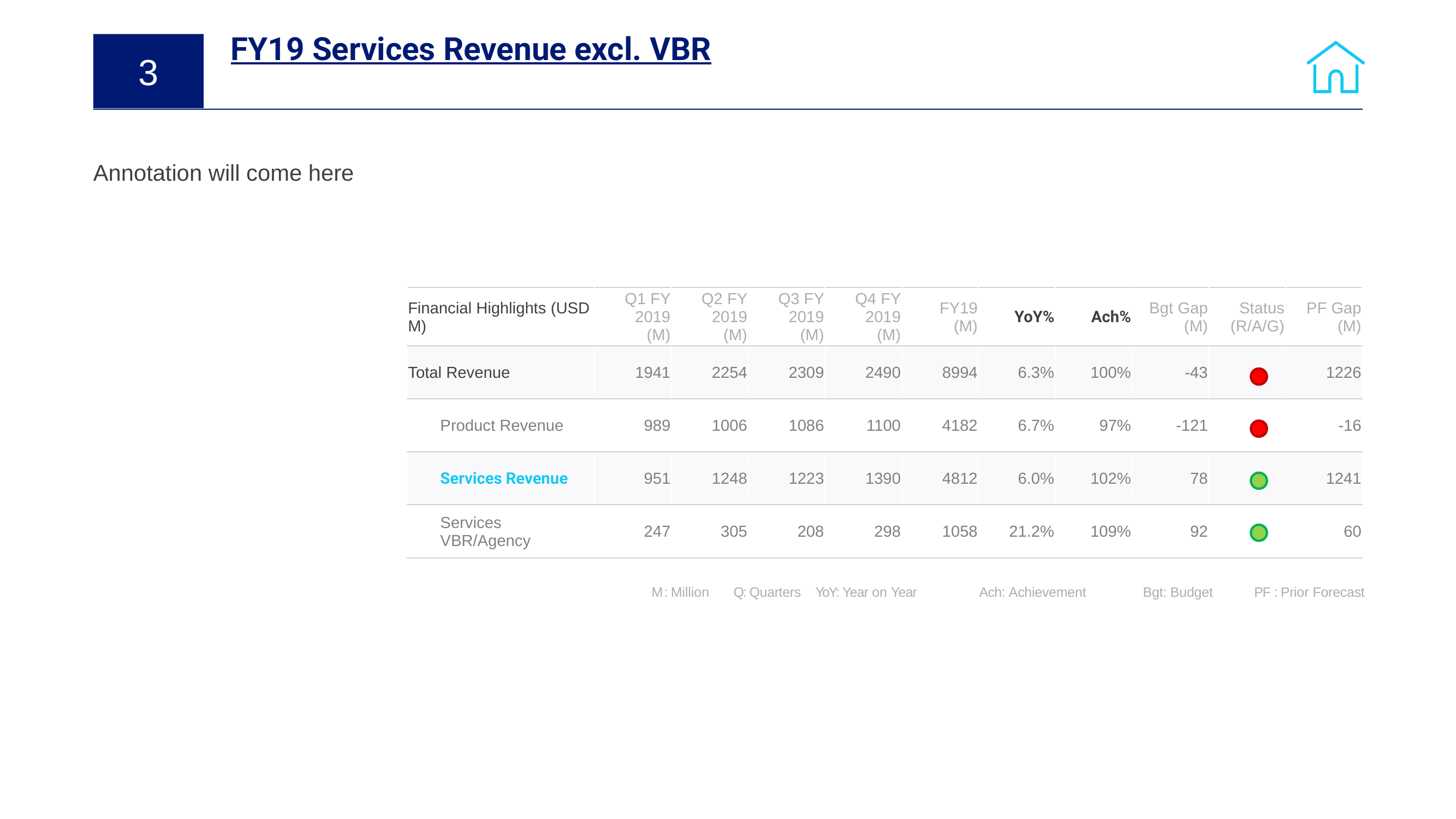

# FY19 Services Revenue excl. VBR
3

Annotation will come here
| Financial Highlights (USD M) | Q1 FY 2019 (M) | Q2 FY 2019 (M) | Q3 FY 2019 (M) | Q4 FY 2019 (M) | FY19 (M) | YoY% | Ach% | Bgt Gap (M) | Status (R/A/G) | PF Gap (M) |
| --- | --- | --- | --- | --- | --- | --- | --- | --- | --- | --- |
| Total Revenue | 1941 | 2254 | 2309 | 2490 | 8994 | 6.3% | 100% | -43 |  | 1226 |
| Product Revenue | 989 | 1006 | 1086 | 1100 | 4182 | 6.7% | 97% | -121 |  | -16 |
| Services Revenue | 951 | 1248 | 1223 | 1390 | 4812 | 6.0% | 102% | 78 |  | 1241 |
| Services VBR/Agency | 247 | 305 | 208 | 298 | 1058 | 21.2% | 109% | 92 |  | 60 |

1Q Services Revenue
103%

Services VBR
43%

M : Million	Q: Quarters 	YoY: Year on Year 	Ach: Achievement  	Bgt: Budget 	        PF : Prior Forecast